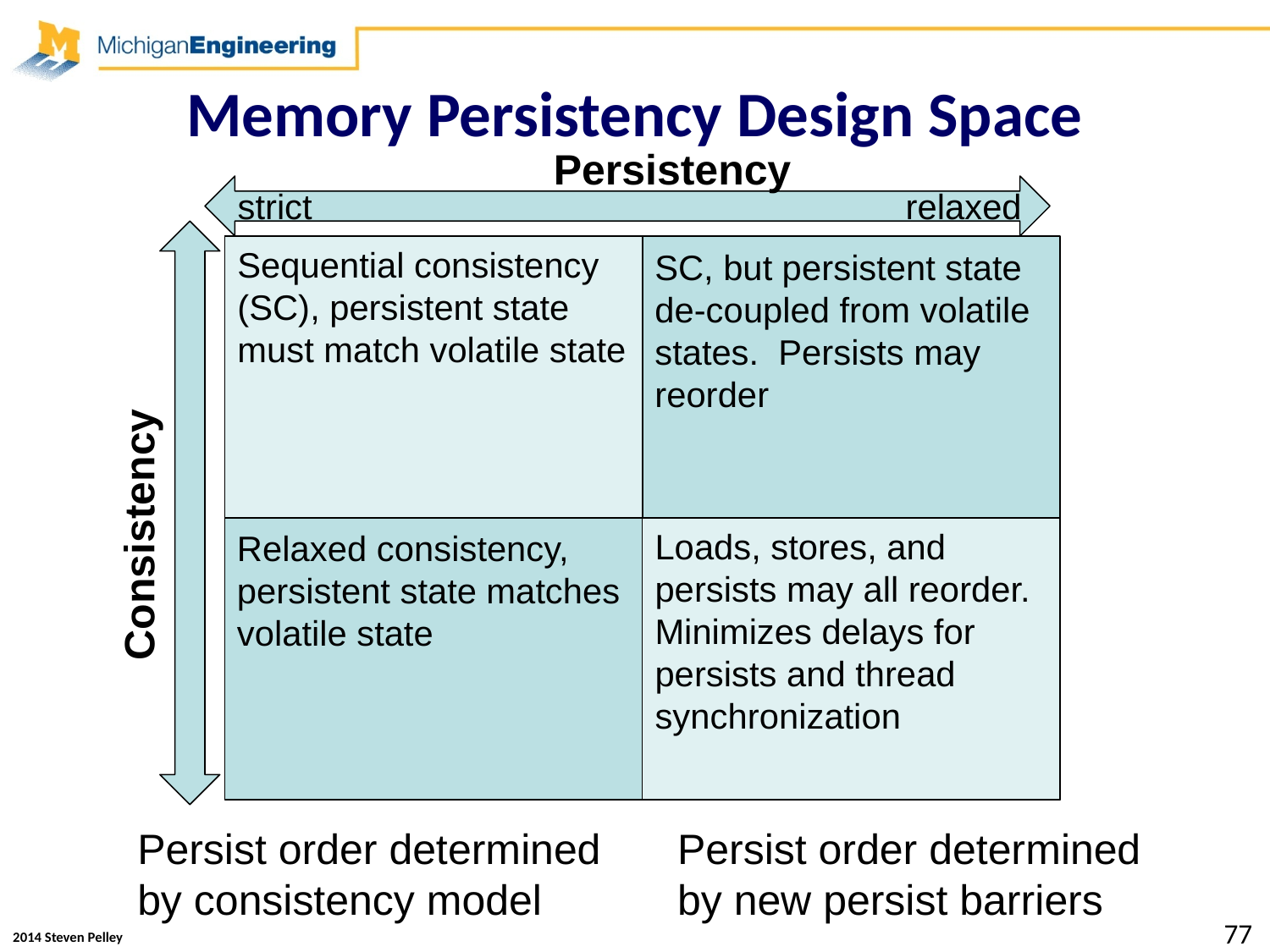

# Memory Persistency Design Space
Persistency

strict
relaxed
Sequential consistency (SC), persistent state must match volatile state

SC, but persistent state de-coupled from volatile states.  Persists may reorder

Consistency
Loads, stores, and persists may all reorder.  Minimizes delays for persists and thread synchronization
Relaxed consistency, persistent state matches volatile state
Persist order determined by consistency model
Persist order determined by new persist barriers
77